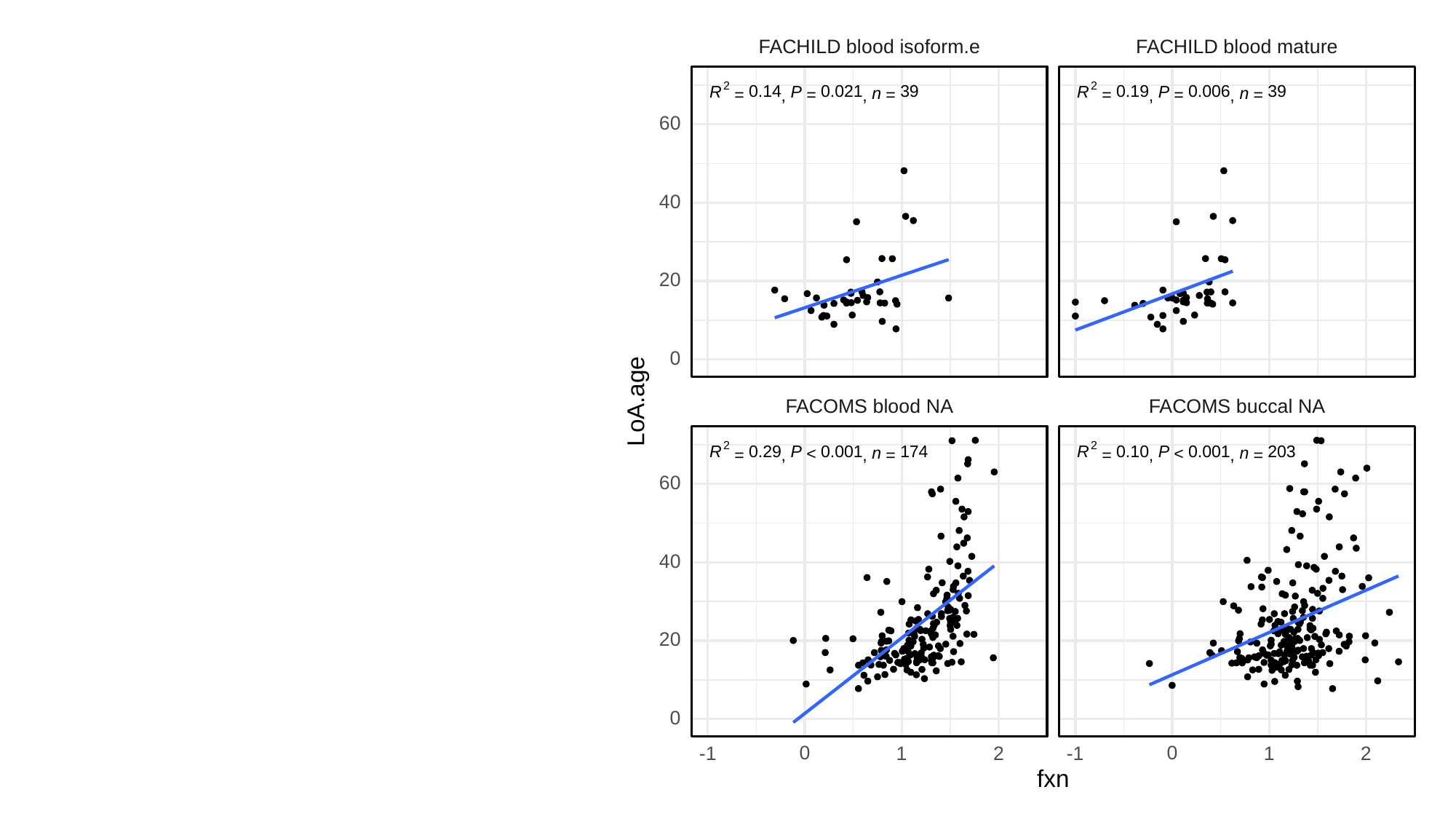

FACHILD blood isoform.e
FACHILD blood mature

2
2

39
39
0.14
0.021
0.19
0.006
R
P
R
P
n
n
=
=
=
=
=
=
,
,
,
,

60

40

20

0

LoA.age
FACOMS blood NA
FACOMS buccal NA

2
2

203
0.29
0.001
0.10
0.001
174
R
P
R
P
n
n
<
<
=
=
=
=
,
,
,
,

60

40

20

0

0
0
-1
1
2
-1
1
2
fxn